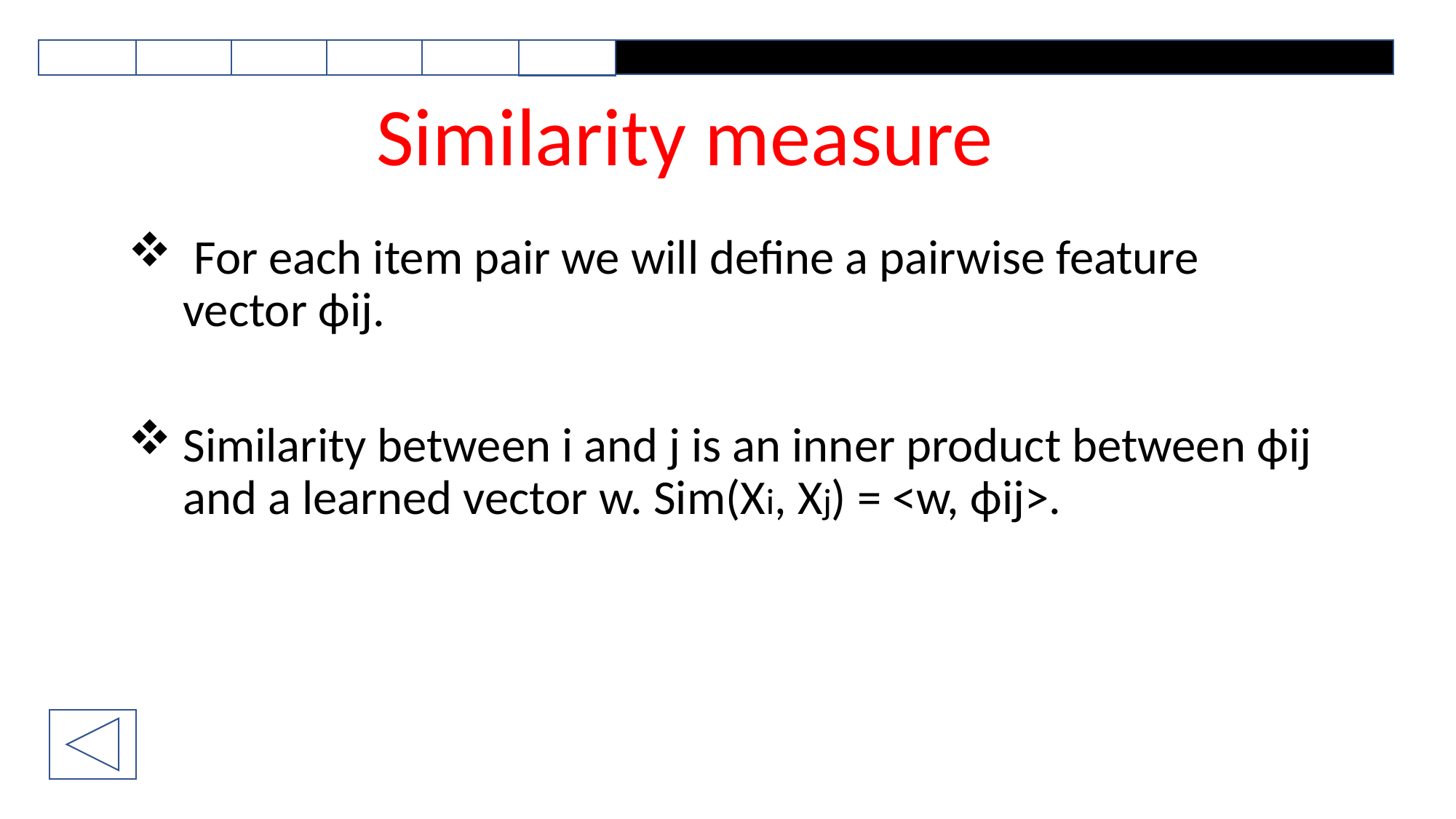

# Similarity measure
 For each item pair we will define a pairwise feature vector ϕij.

Similarity between i and j is an inner product between ϕij and a learned vector w. Sim(Xi, Xj) = <w, ϕij>.